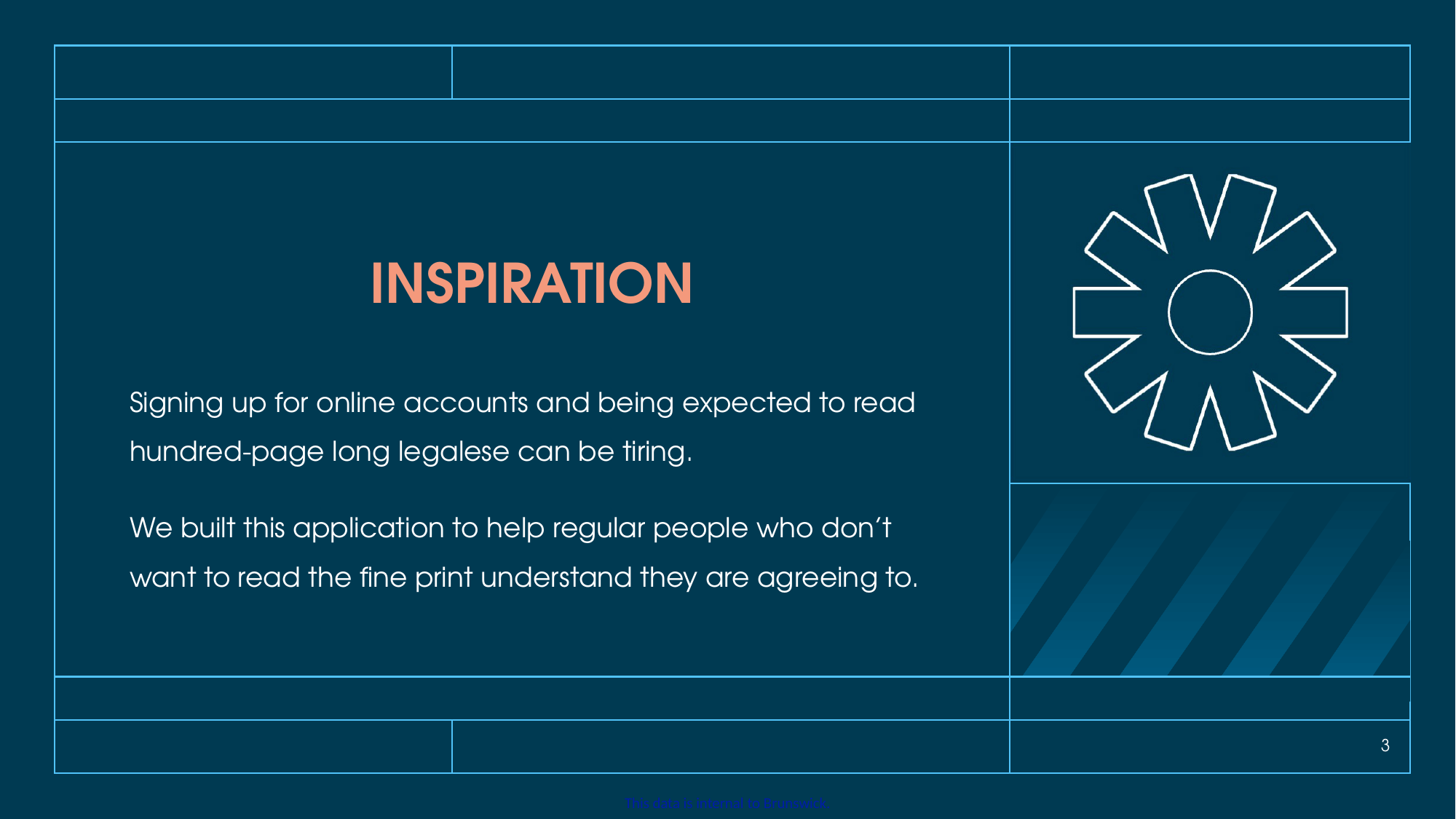

# Inspiration
Signing up for online accounts and being expected to read hundred-page long legalese can be tiring.
We built this application to help regular people who don’t want to read the fine print understand they are agreeing to.
3